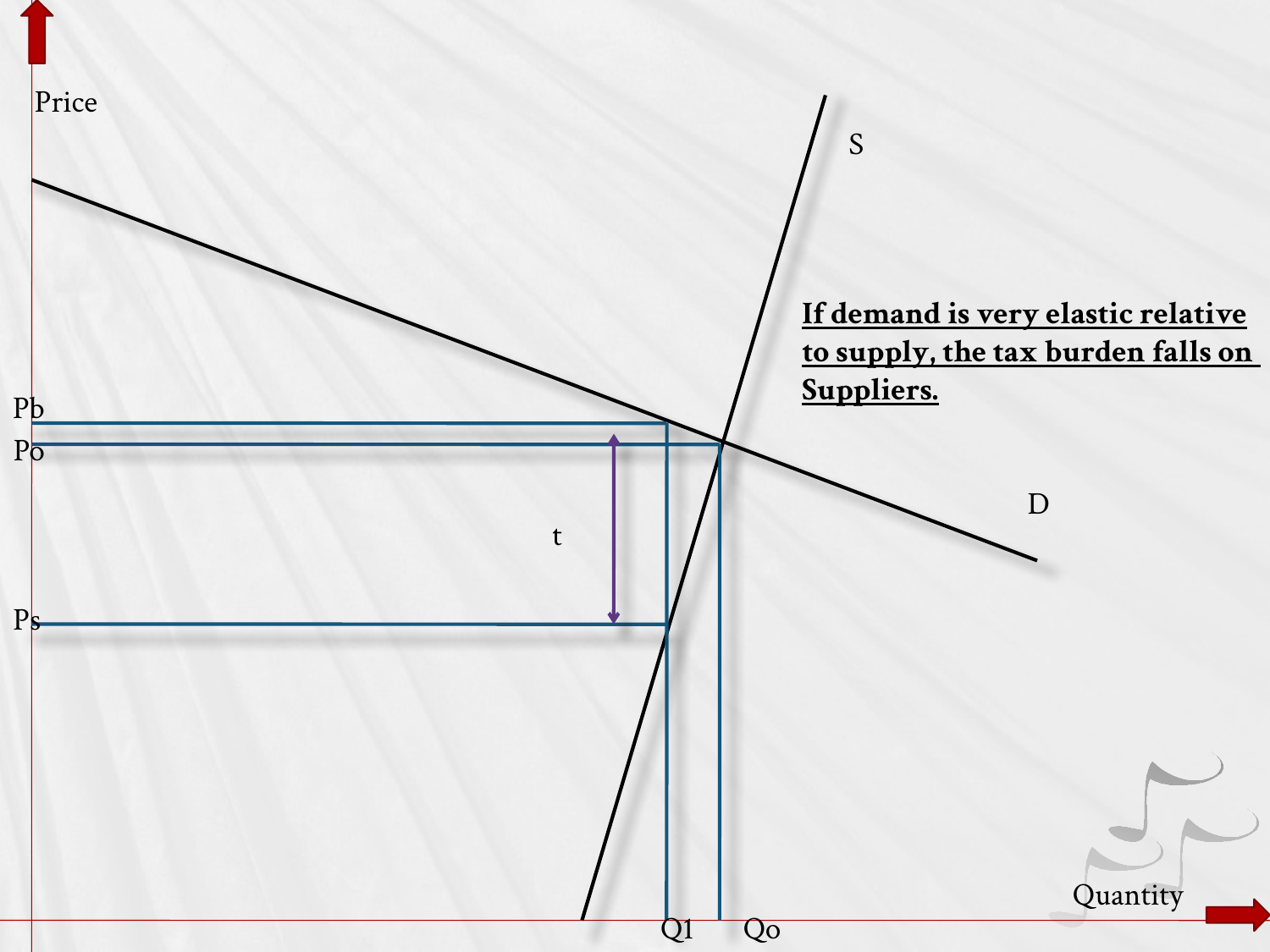

Price
S
If demand is very elastic relative
to supply, the tax burden falls on
Suppliers.
Pb
Po
D
t
Ps
Quantity

Q1
Qo